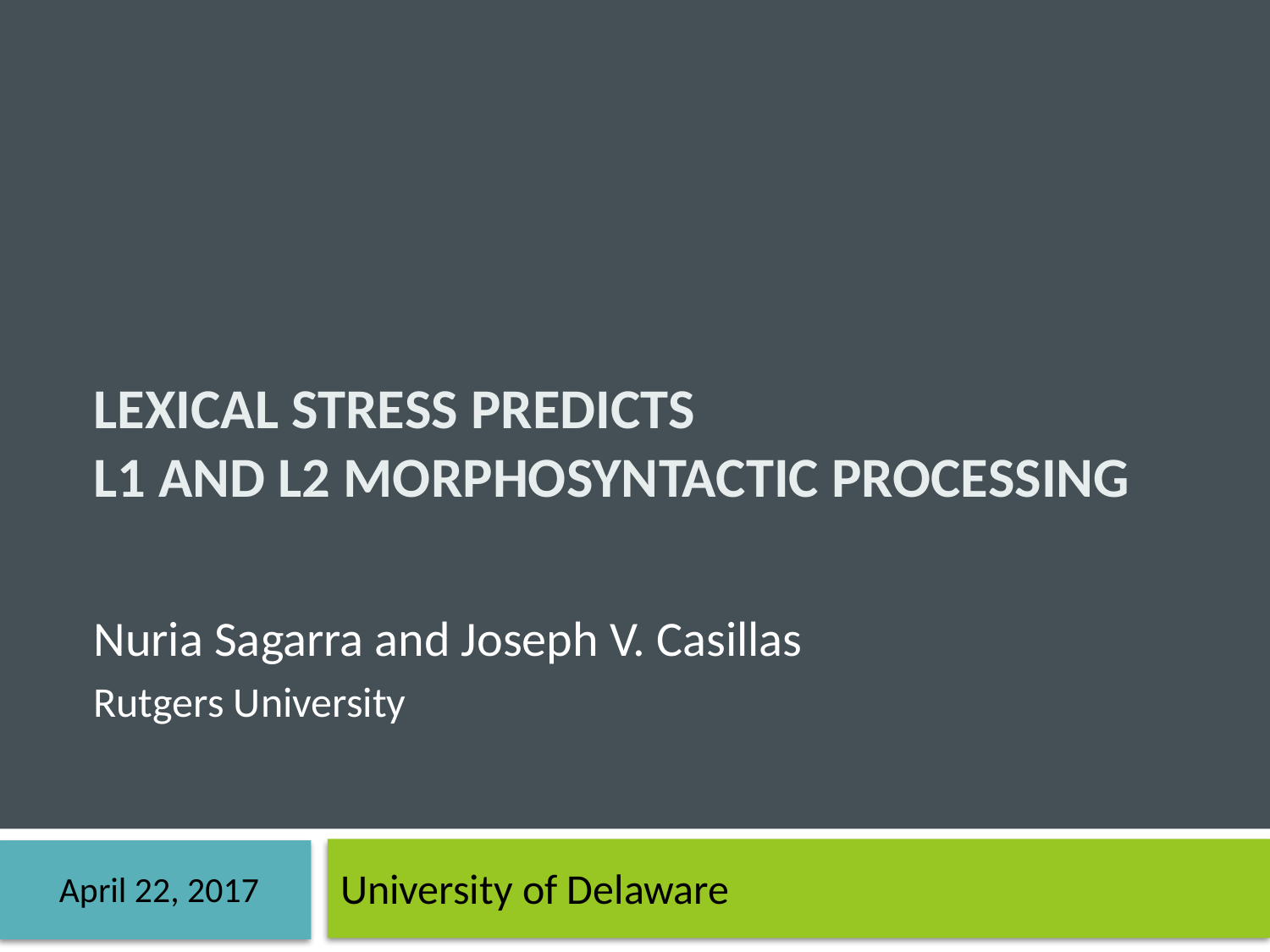

# LEXICAL STRESS PREDICTS L1 AND L2 MORPHOSYNTACTIC PROCESSING

Nuria Sagarra and Joseph V. Casillas
Rutgers University

University of Delaware
April 22, 2017